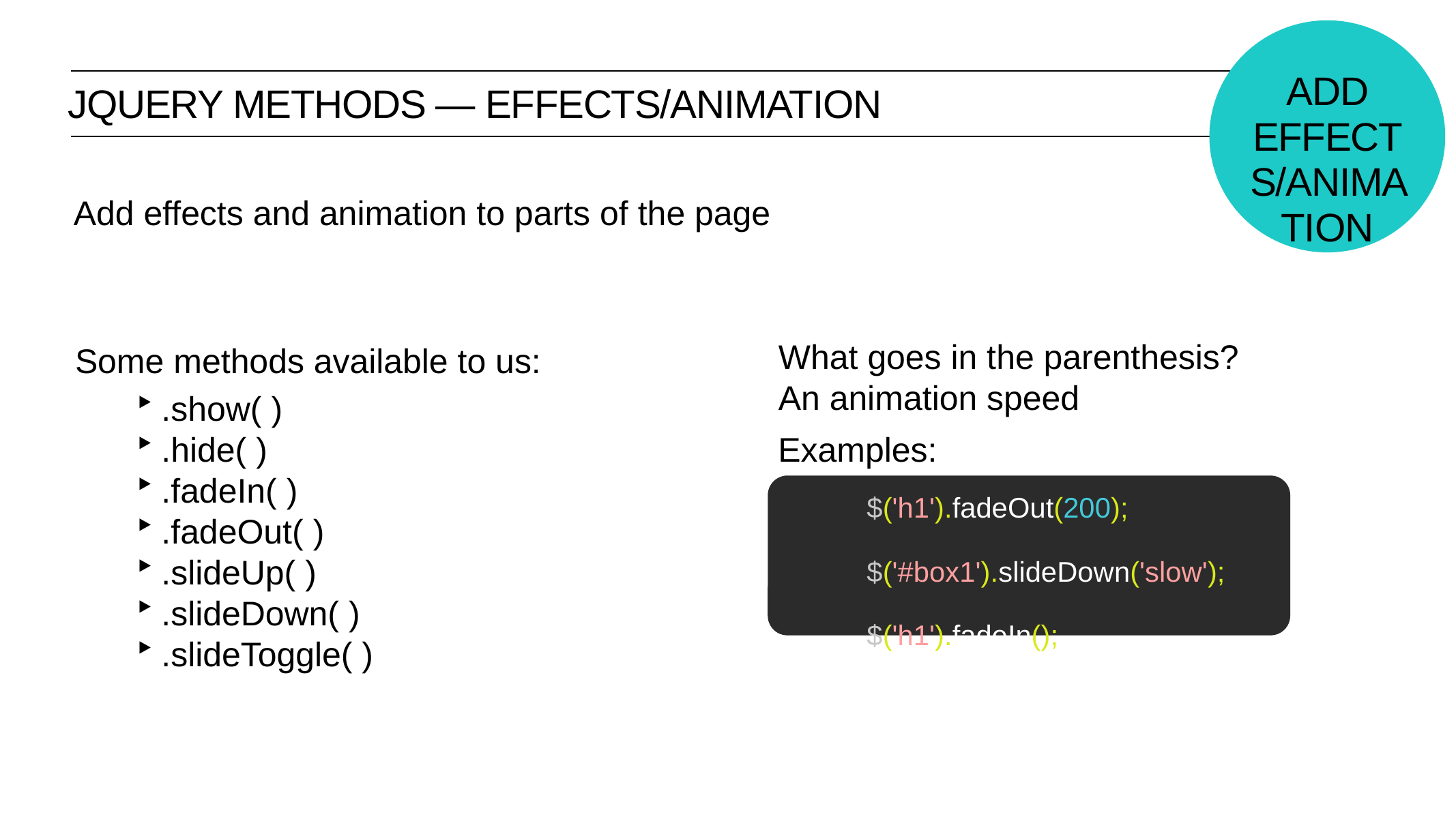

add effects/animation

jquery methods — effects/animation

Add effects and animation to parts of the page
What goes in the parenthesis?
An animation speed
Some methods available to us:
.show( )
.hide( )
.fadeIn( )
.fadeOut( )
.slideUp( )
.slideDown( )
.slideToggle( )
Examples:

$('h1').fadeOut(200);
$('#box1').slideDown('slow');
$('h1').fadeIn();